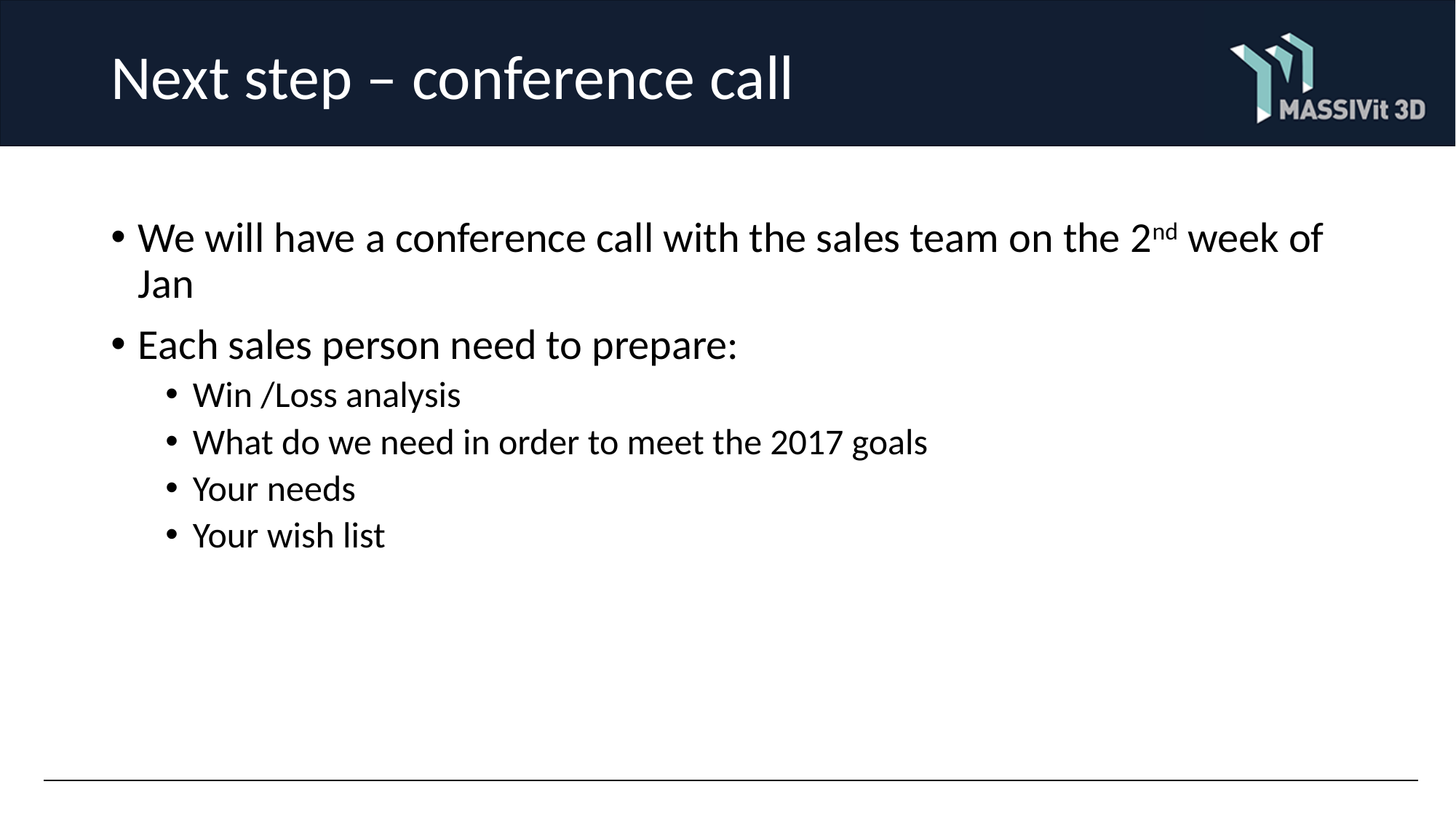

# Next step – conference call
We will have a conference call with the sales team on the 2nd week of Jan
Each sales person need to prepare:
Win /Loss analysis
What do we need in order to meet the 2017 goals
Your needs
Your wish list